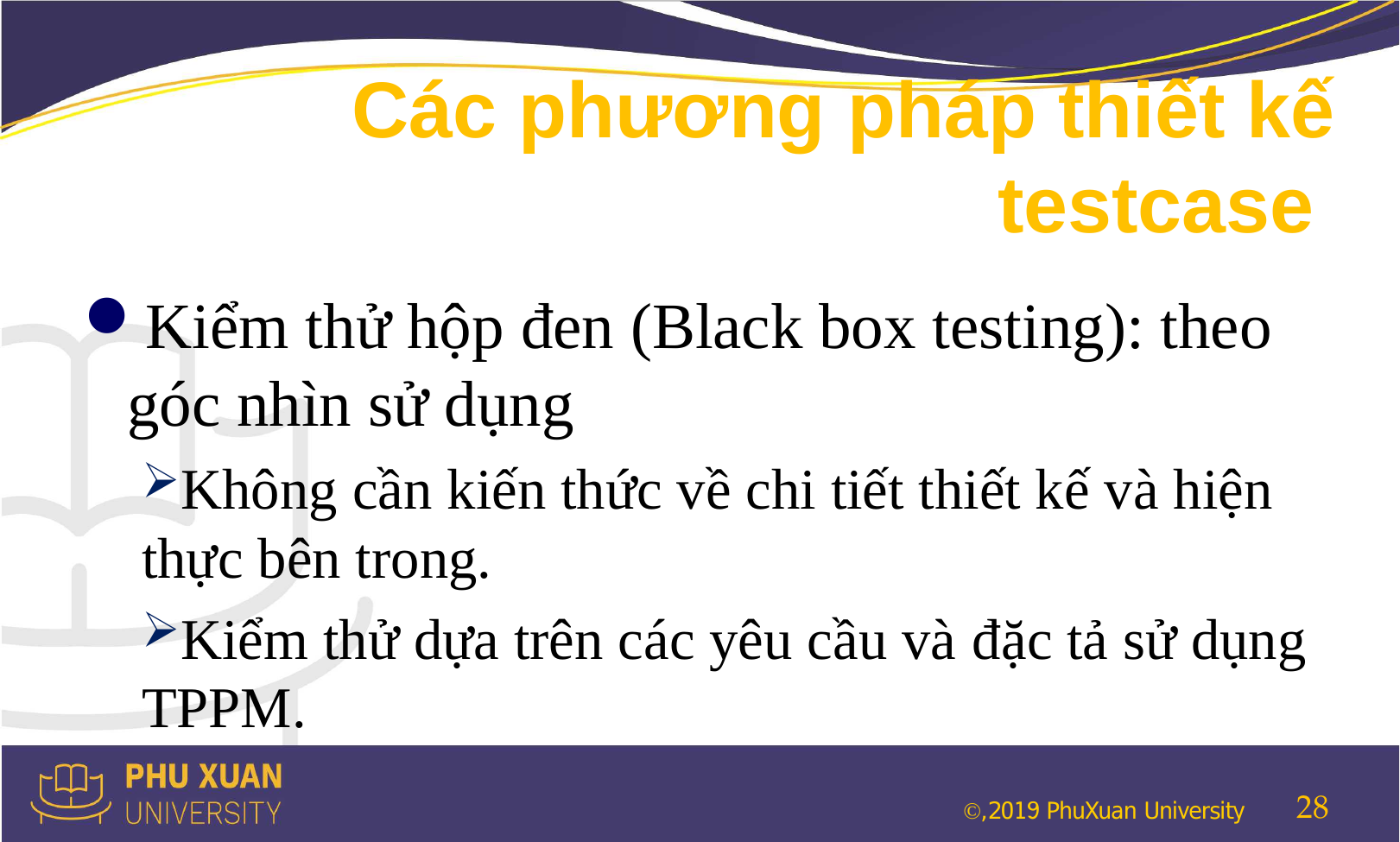

# Các phương pháp thiết kế testcase

Kiểm thử hộp đen (Black box testing): theo góc nhìn sử dụng
Không cần kiến thức về chi tiết thiết kế và hiện thực bên trong.
Kiểm thử dựa trên các yêu cầu và đặc tả sử dụng TPPM.
28